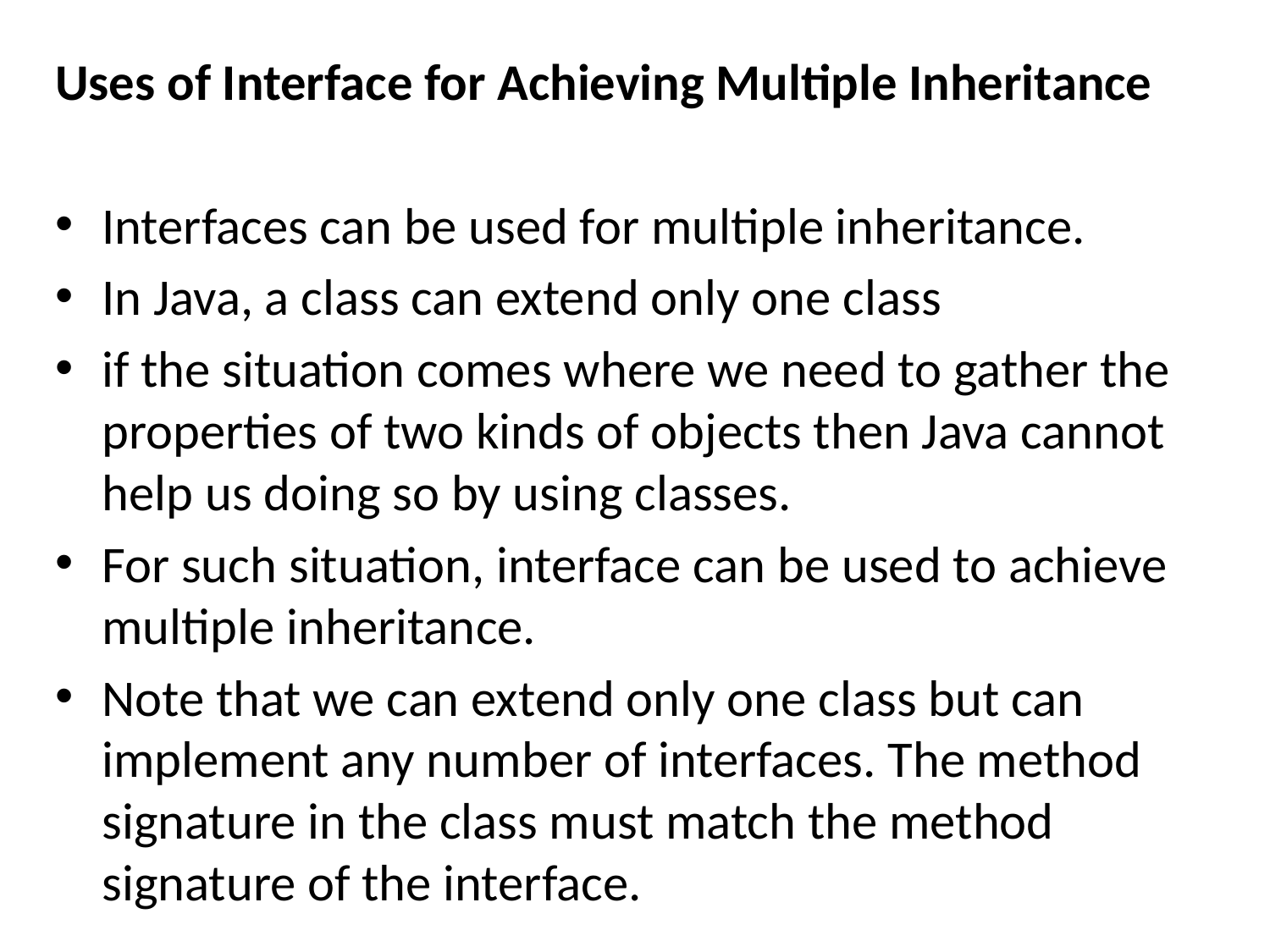

Uses of Interface for Achieving Multiple Inheritance

Interfaces can be used for multiple inheritance.
In Java, a class can extend only one class
if the situation comes where we need to gather the properties of two kinds of objects then Java cannot help us doing so by using classes.
For such situation, interface can be used to achieve multiple inheritance.
Note that we can extend only one class but can implement any number of interfaces. The method signature in the class must match the method signature of the interface.